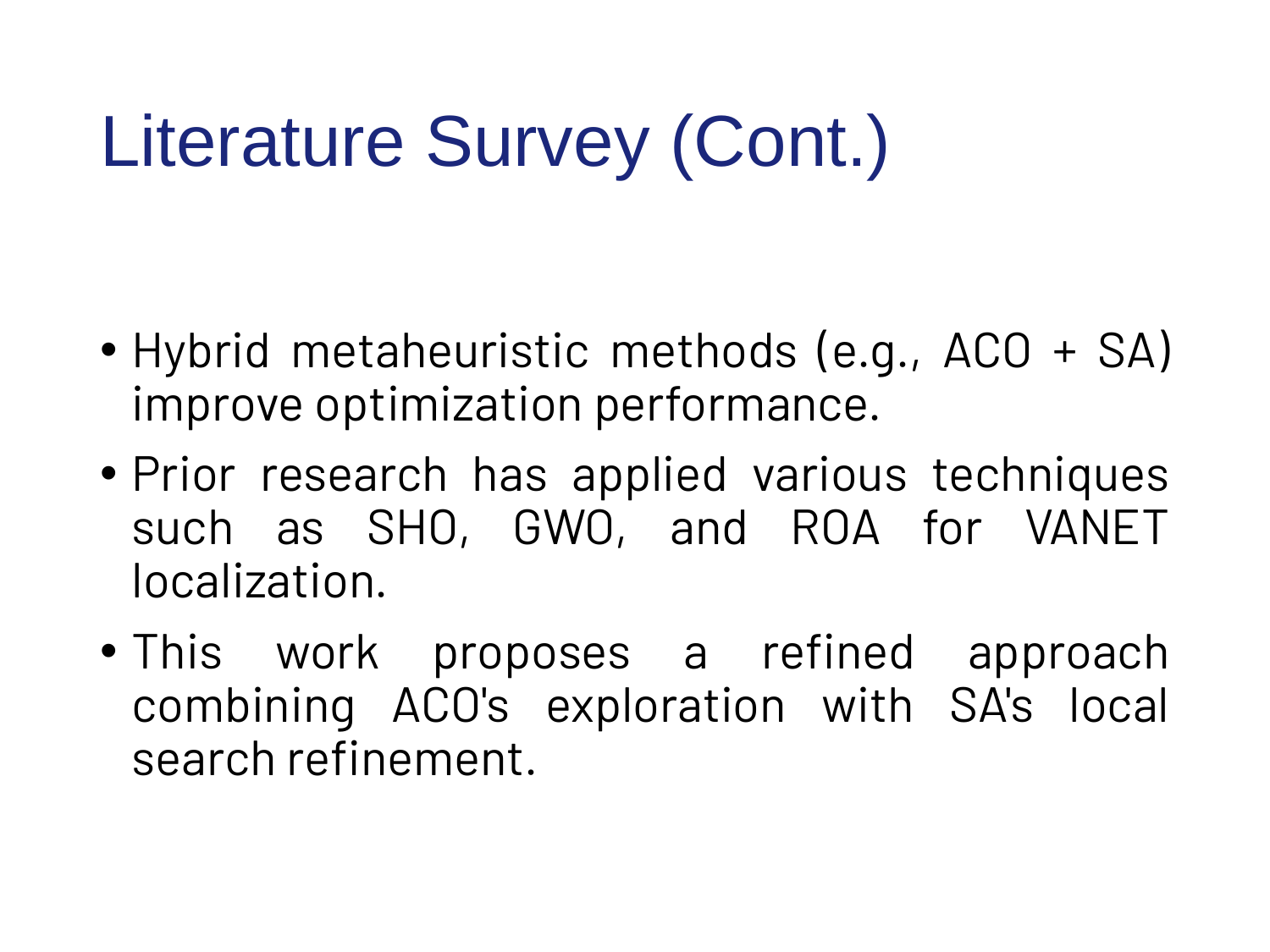

# Literature Survey (Cont.)
Hybrid metaheuristic methods (e.g., ACO + SA) improve optimization performance.
Prior research has applied various techniques such as SHO, GWO, and ROA for VANET localization.
This work proposes a refined approach combining ACO's exploration with SA's local search refinement.